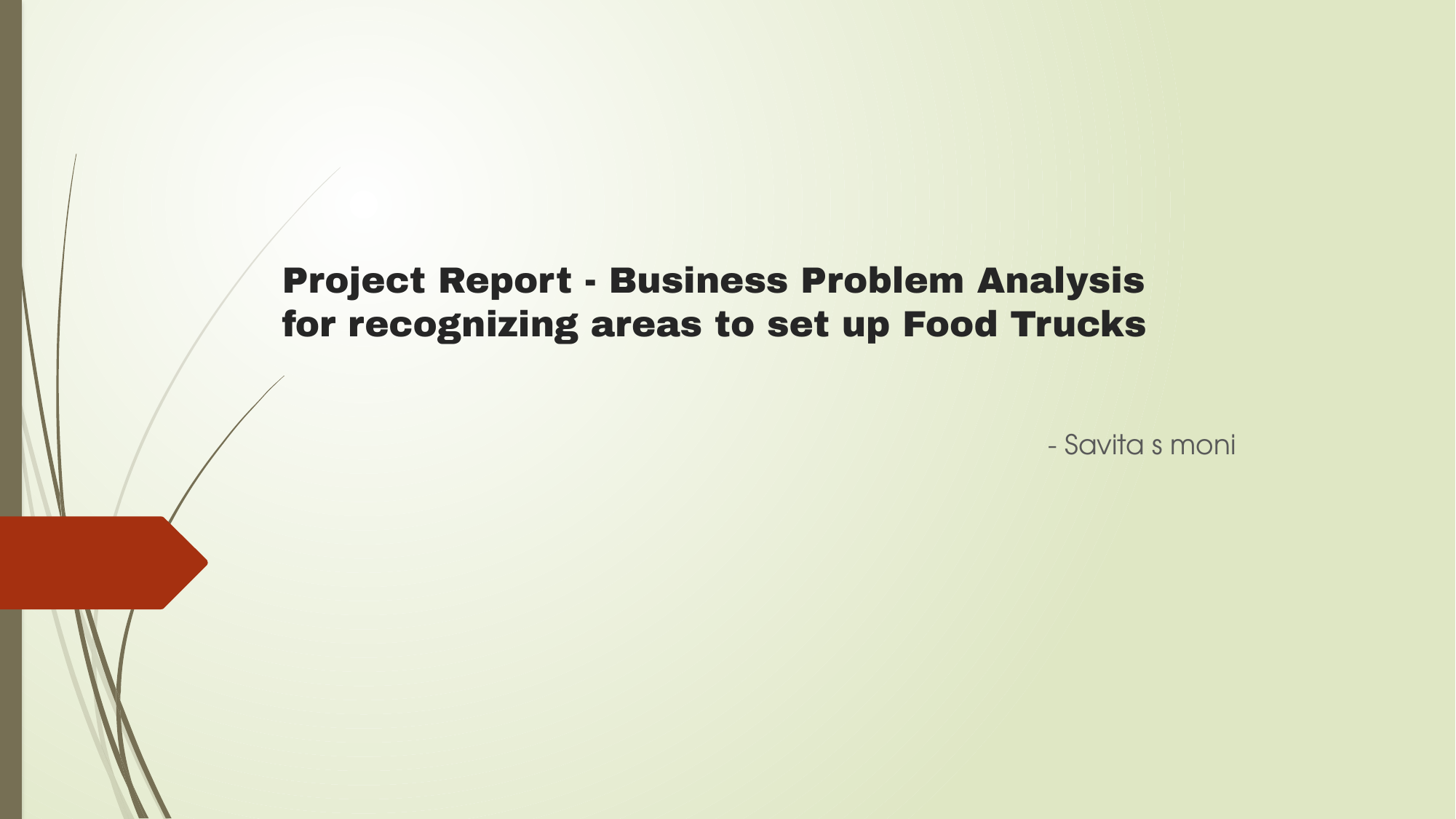

# Project Report - Business Problem Analysis for recognizing areas to set up Food Trucks
 - Savita s moni